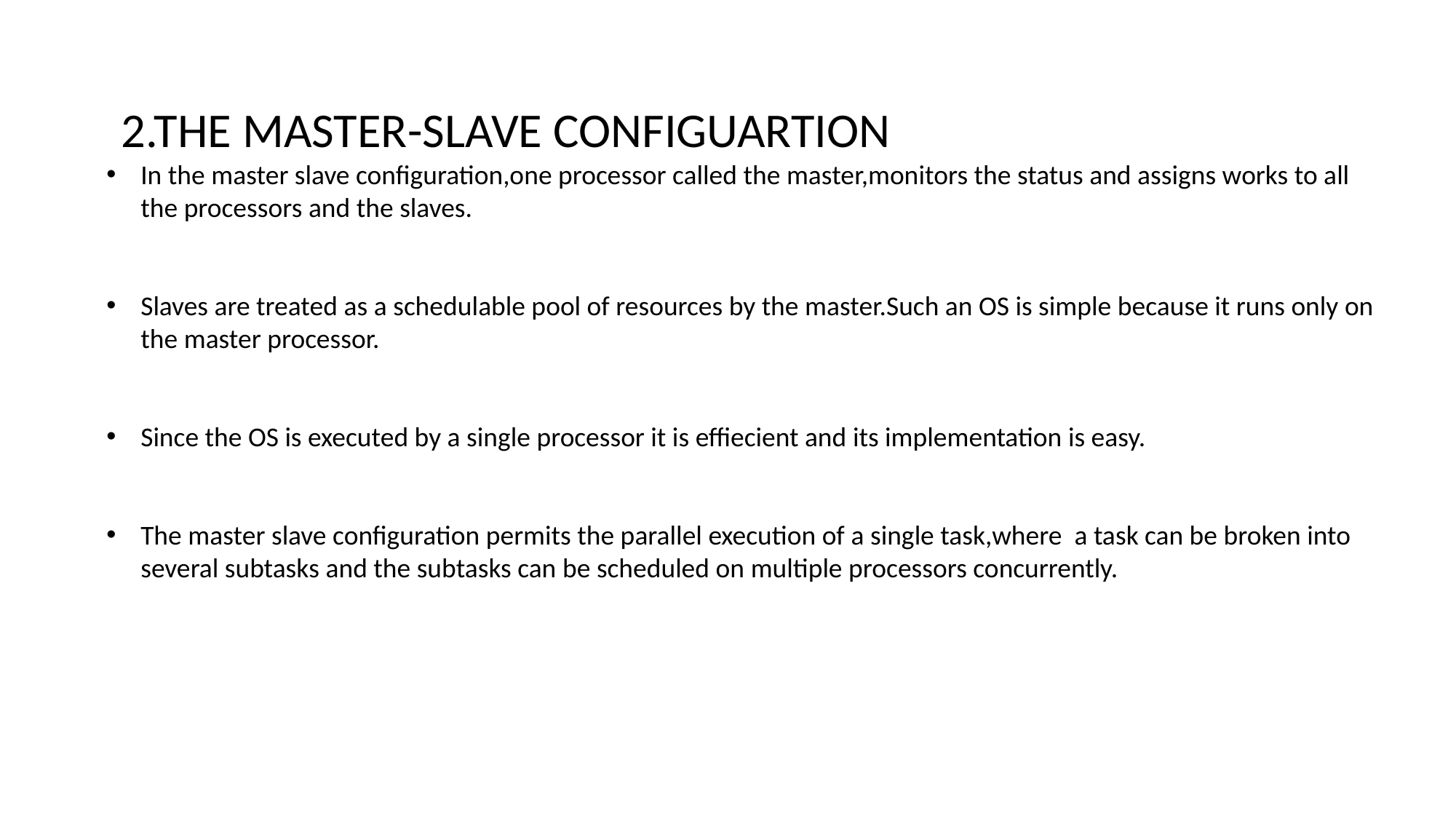

2.THE MASTER-SLAVE CONFIGUARTION
In the master slave configuration,one processor called the master,monitors the status and assigns works to all the processors and the slaves.

Slaves are treated as a schedulable pool of resources by the master.Such an OS is simple because it runs only on the master processor.

Since the OS is executed by a single processor it is effiecient and its implementation is easy.

The master slave configuration permits the parallel execution of a single task,where  a task can be broken into several subtasks and the subtasks can be scheduled on multiple processors concurrently.